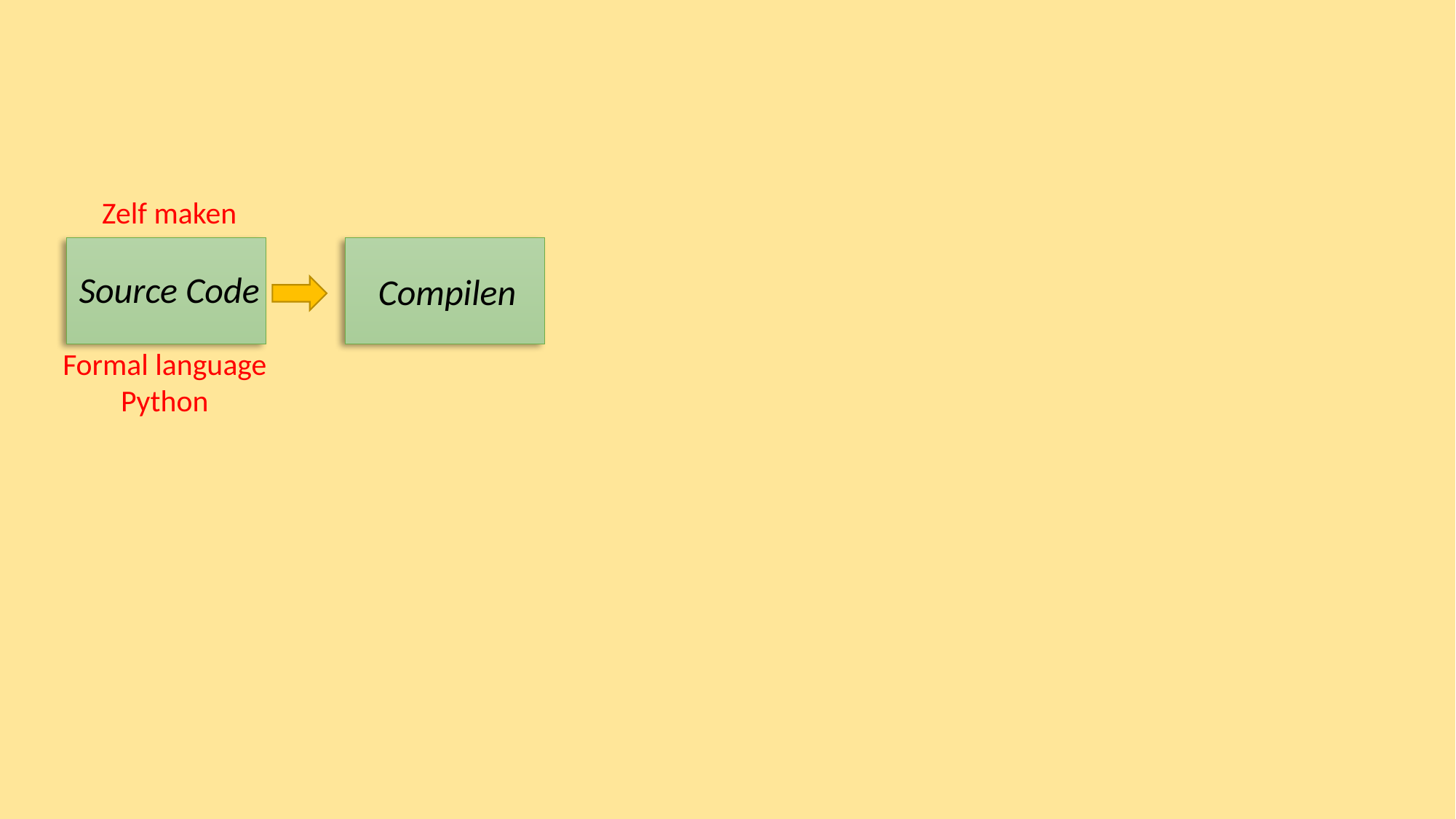

Zelf maken

Source Code
Compilen

Formal language Python